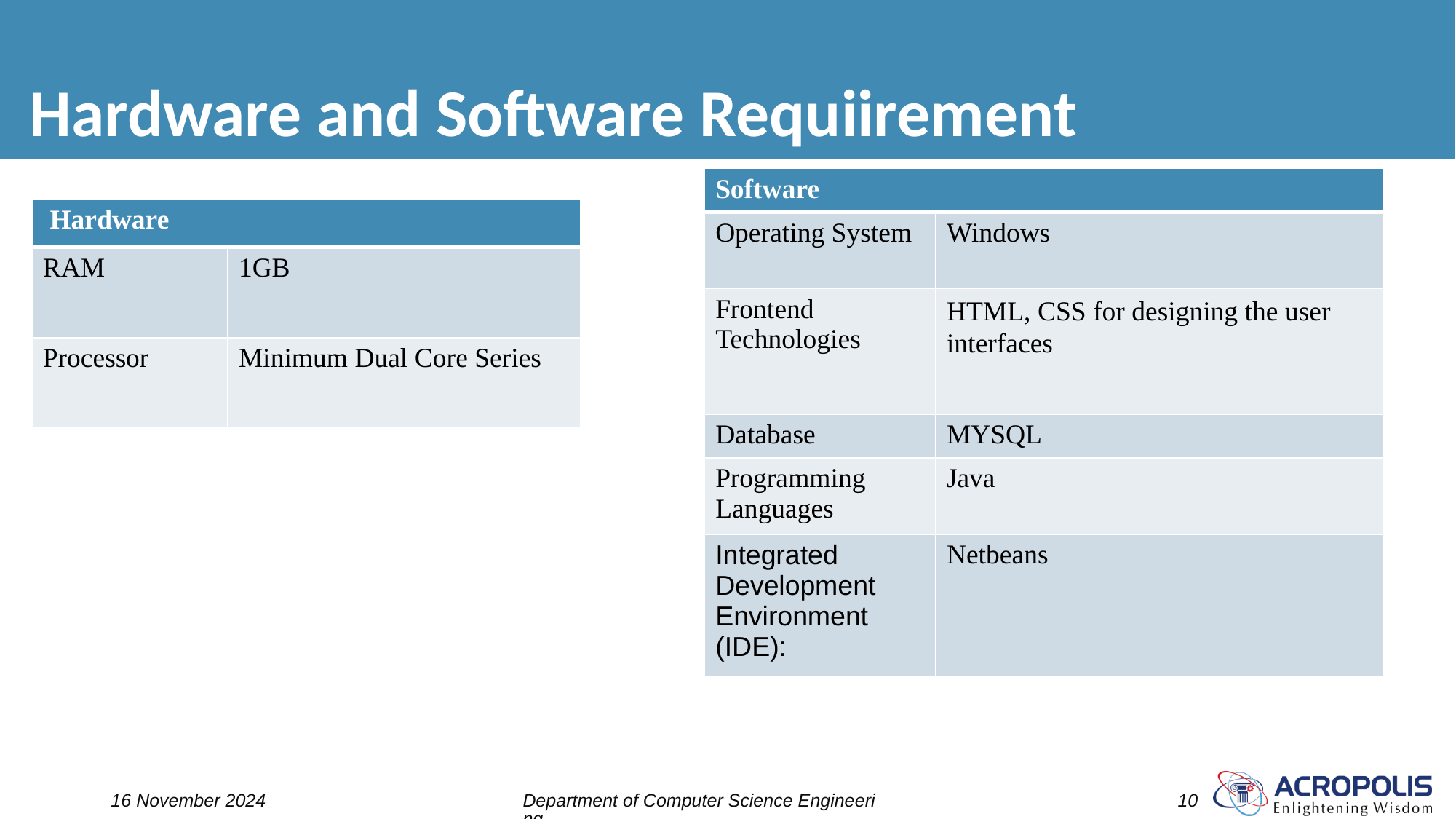

# Hardware and Software Requiirement
| Software |  |
| --- | --- |
| Operating System | Windows |
| Frontend Technologies | HTML, CSS for designing the user interfaces |
| Database | MYSQL |
| Programming Languages | Java |
| Integrated Development Environment (IDE): | Netbeans |
| Hardware |  |
| --- | --- |
| RAM | 1GB |
| Processor | Minimum Dual Core Series |
16 November 2024
Department of Computer Science Engineering
10